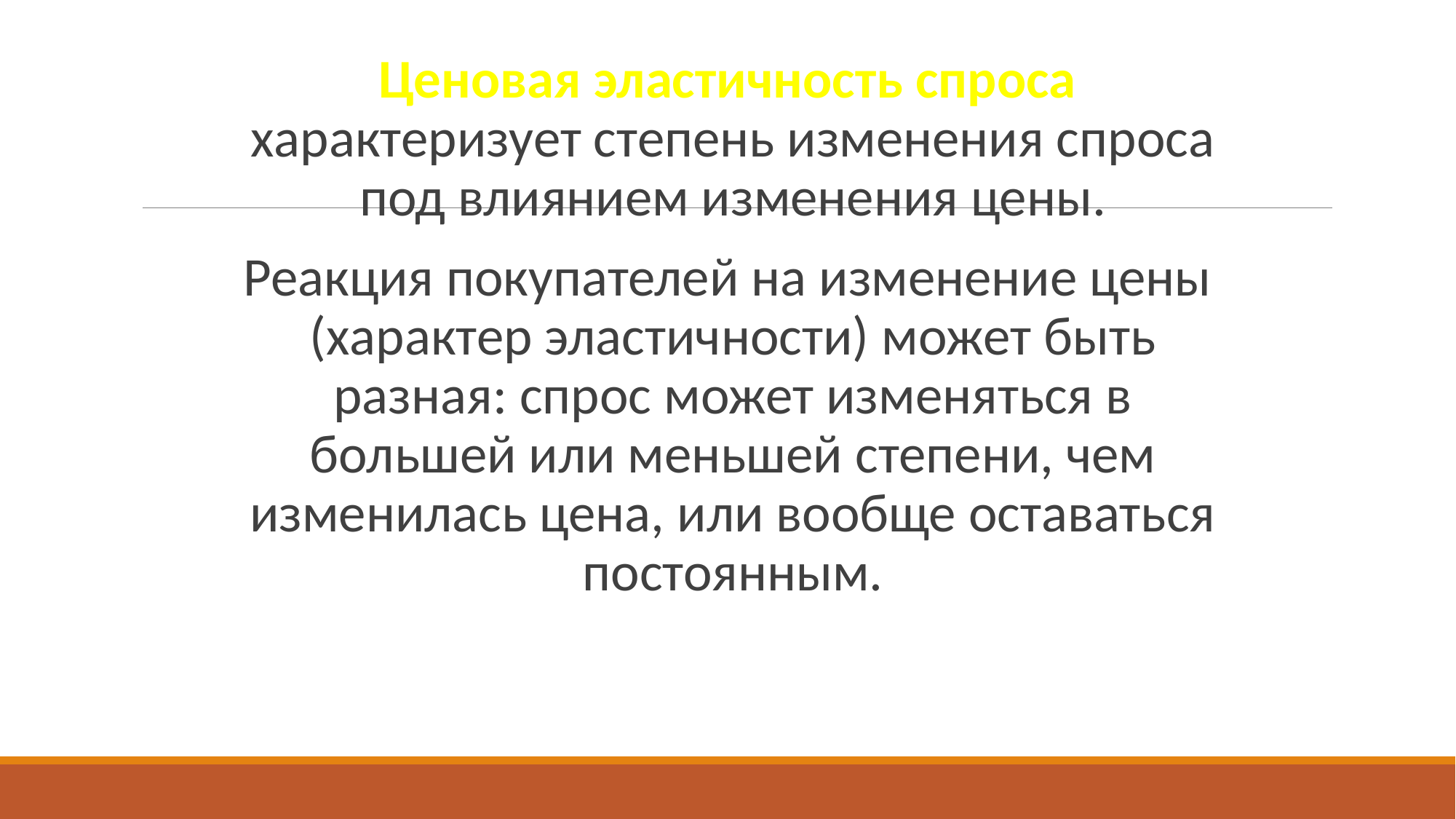

Ценовая эластичность спроса характеризует степень изменения спроса под влиянием изменения цены.
Реакция покупателей на изменение цены (характер эластичности) может быть разная: спрос может изменяться в большей или меньшей степени, чем изменилась цена, или вообще оставаться постоянным.